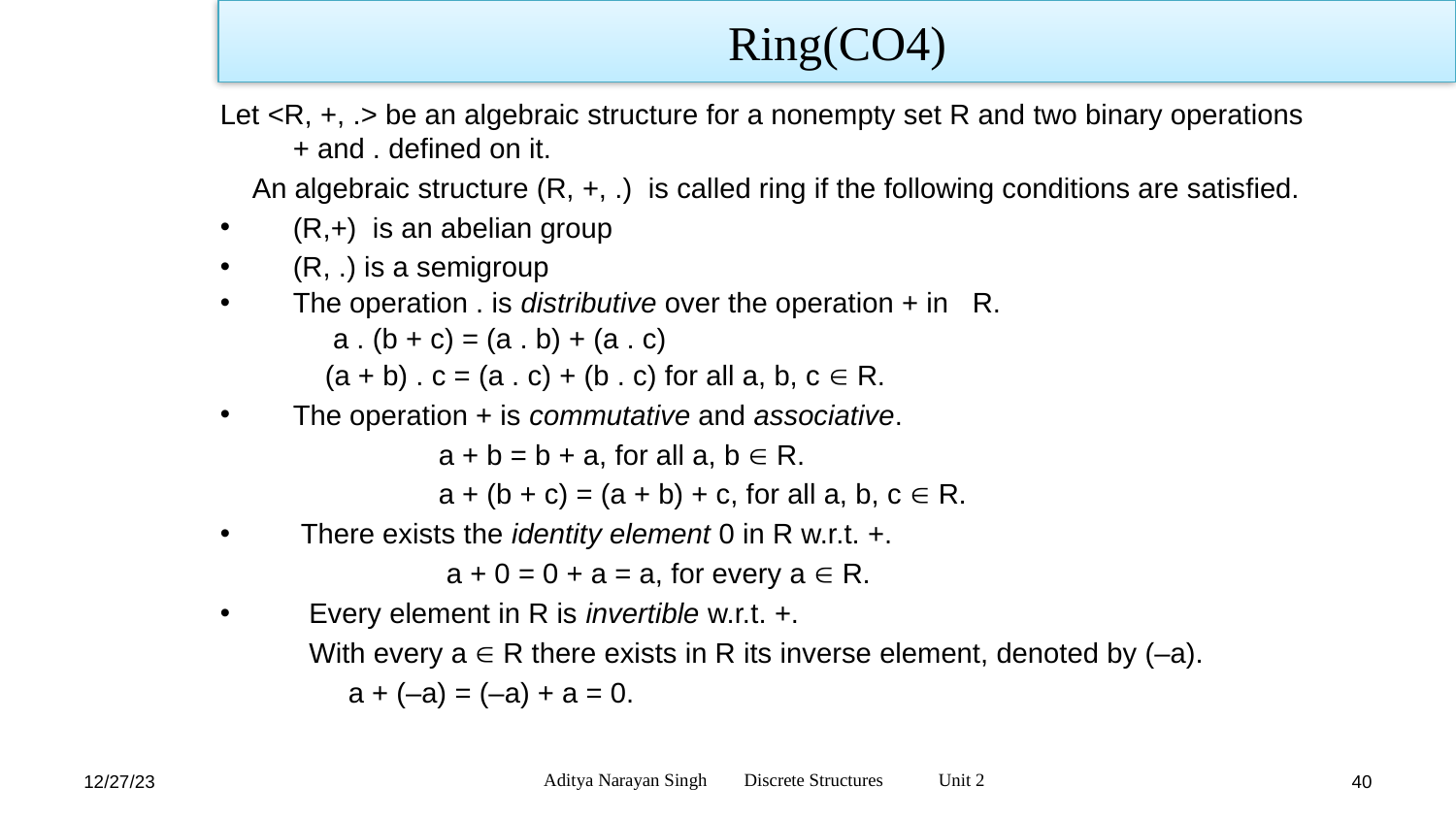

Ring(CO4)
Let <R, +, .> be an algebraic structure for a nonempty set R and two binary operations + and . defined on it.
    An algebraic structure (R, +, .)  is called ring if the following conditions are satisfied.
(R,+)  is an abelian group
(R, .) is a semigroup
The operation . is distributive over the operation + in   R.
	     a . (b + c) = (a . b) + (a . c)
	    (a + b) . c = (a . c) + (b . c) for all a, b, c ∈ R.
The operation + is commutative and associative.
		a + b = b + a, for all a, b ∈ R.
		a + (b + c) = (a + b) + c, for all a, b, c ∈ R.
 There exists the identity element 0 in R w.r.t. +.
	 	 a + 0 = 0 + a = a, for every a ∈ R.
  Every element in R is invertible w.r.t. +.
	  With every a ∈ R there exists in R its inverse element, denoted by (–a).
                a + (–a) = (–a) + a = 0.
Aditya Narayan Singh        Discrete Structures            Unit 2
12/27/23
40